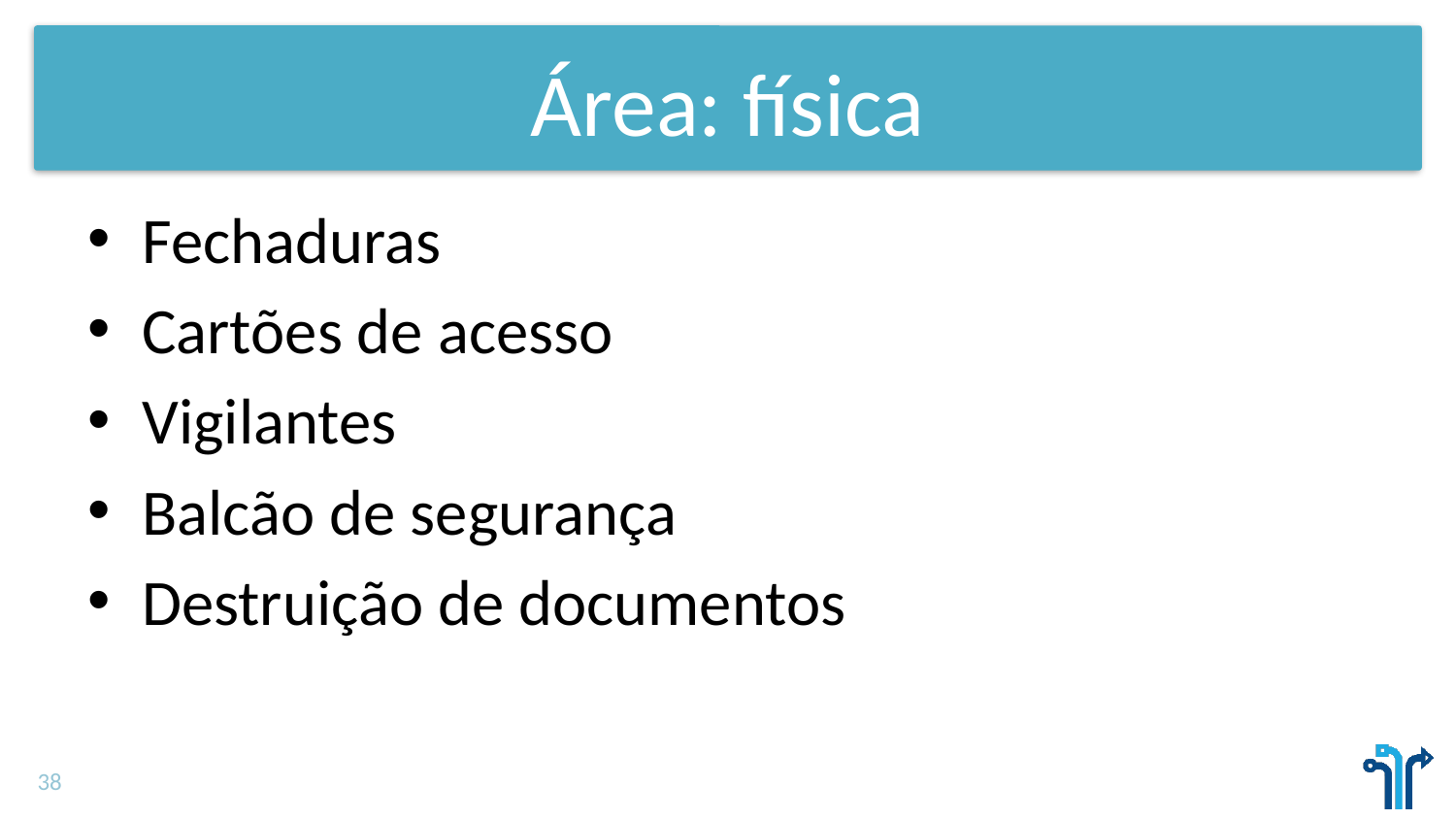

# Área: física
Fechaduras
Cartões de acesso
Vigilantes
Balcão de segurança
Destruição de documentos
38